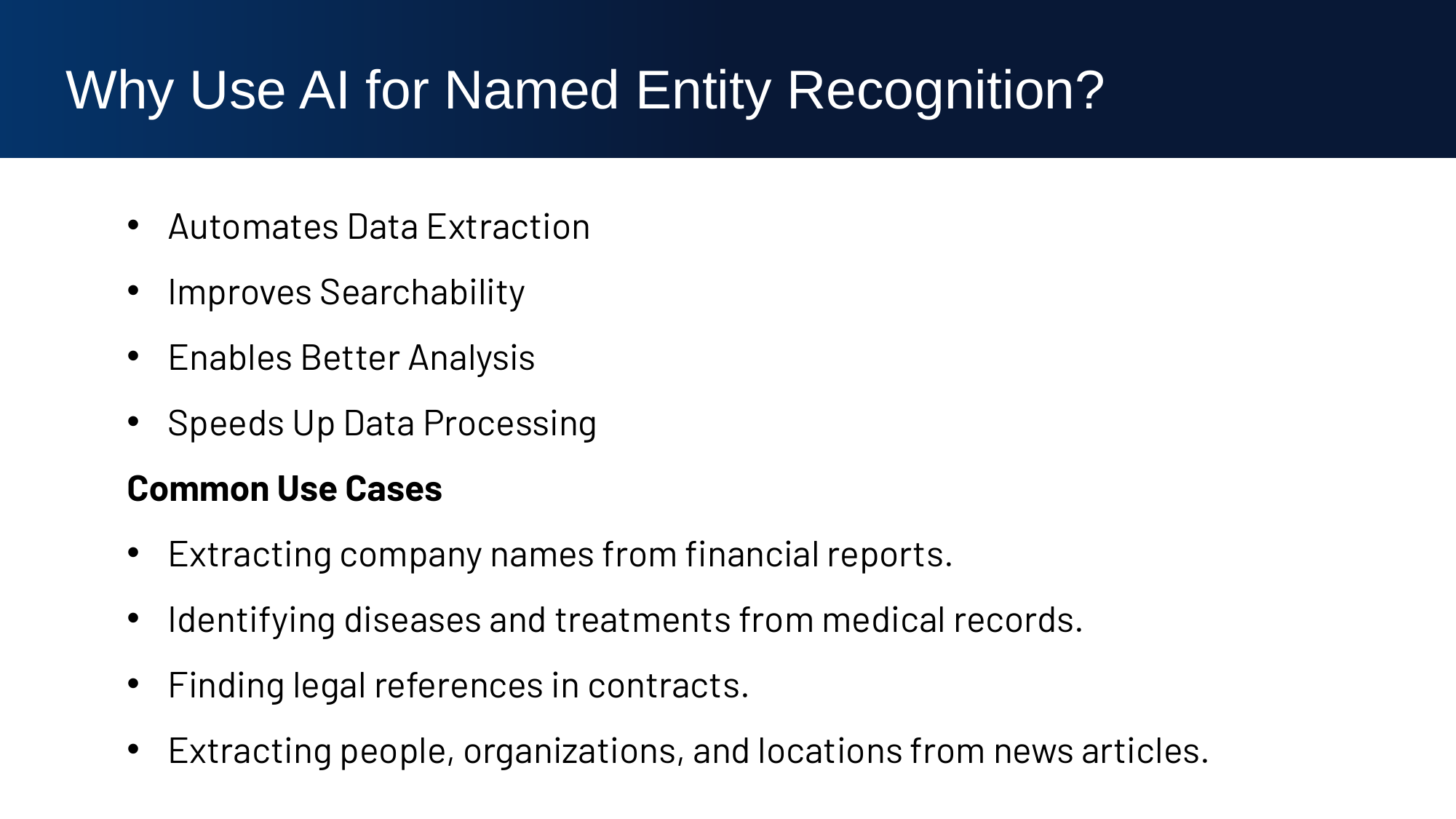

Why Use AI for Named Entity Recognition?

Automates Data Extraction
Improves Searchability
Enables Better Analysis
Speeds Up Data Processing
Common Use Cases
Extracting company names from financial reports.
Identifying diseases and treatments from medical records.
Finding legal references in contracts.
Extracting people, organizations, and locations from news articles.